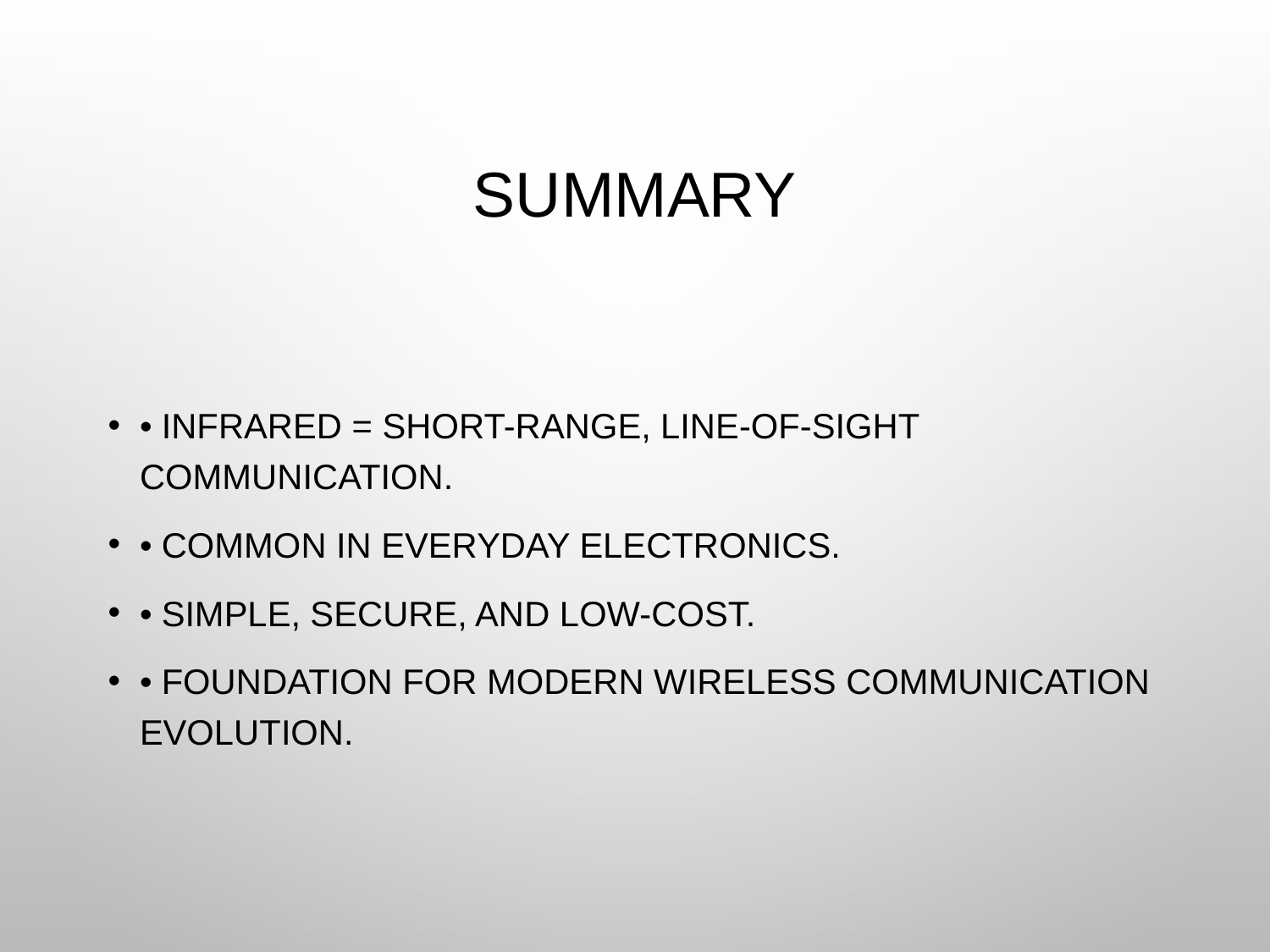

# Summary

• Infrared = short-range, line-of-sight communication.
• Common in everyday electronics.
• Simple, secure, and low-cost.
• Foundation for modern wireless communication evolution.